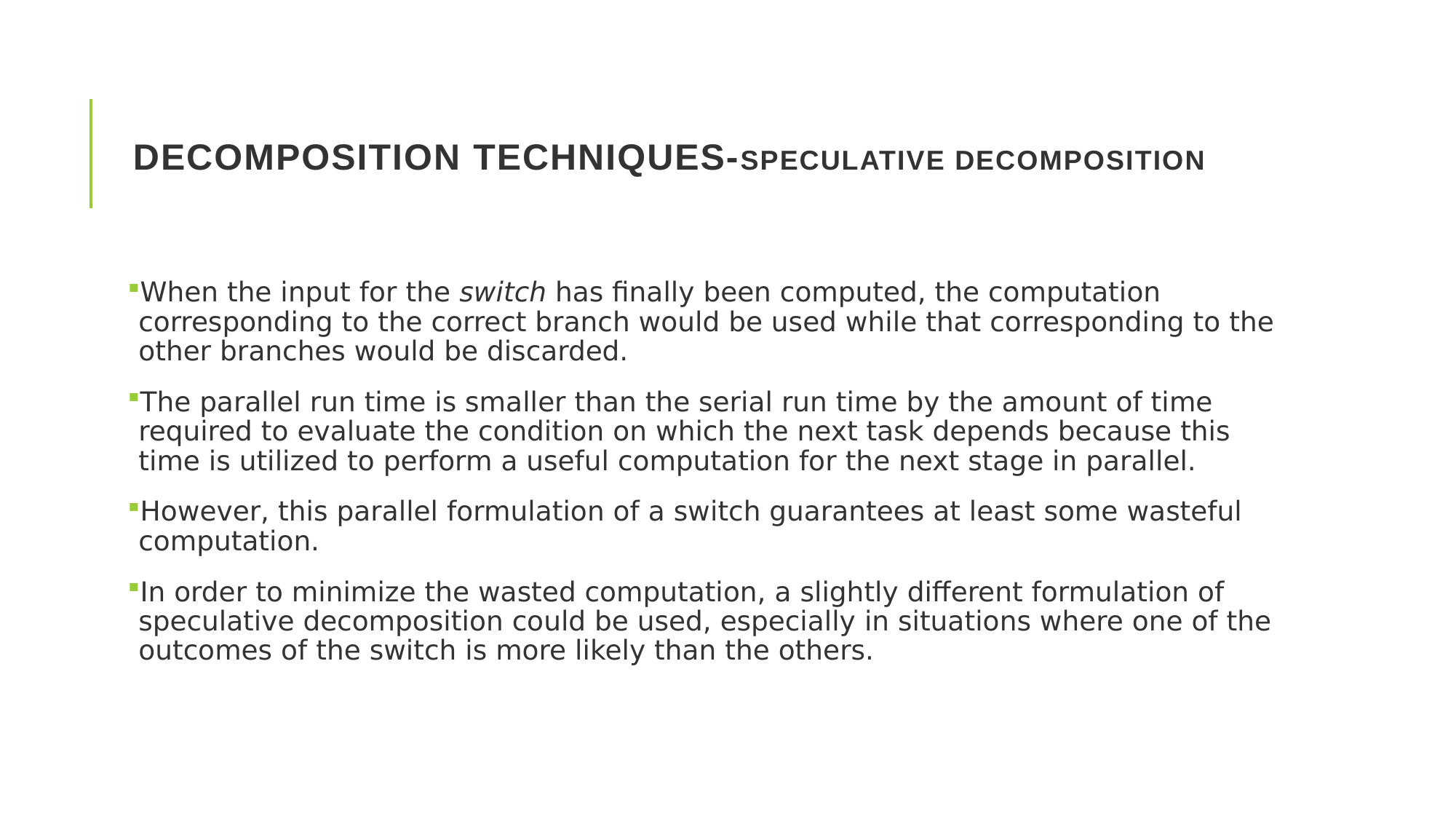

# Decomposition Techniques-Speculative Decomposition
When the input for the switch has finally been computed, the computation corresponding to the correct branch would be used while that corresponding to the other branches would be discarded.
The parallel run time is smaller than the serial run time by the amount of time required to evaluate the condition on which the next task depends because this time is utilized to perform a useful computation for the next stage in parallel.
However, this parallel formulation of a switch guarantees at least some wasteful computation.
In order to minimize the wasted computation, a slightly different formulation of speculative decomposition could be used, especially in situations where one of the outcomes of the switch is more likely than the others.